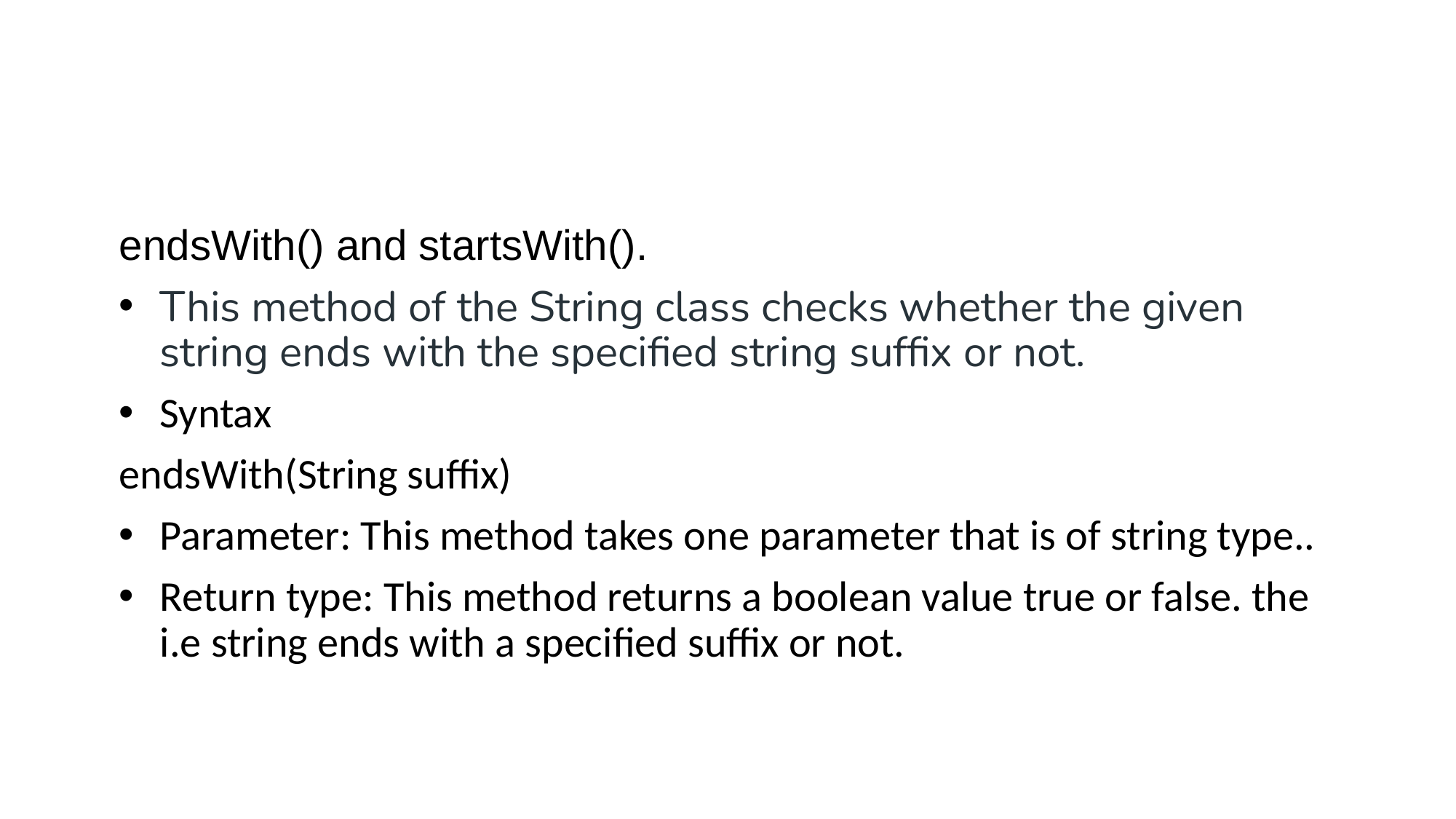

#
endsWith() and startsWith().
This method of the String class checks whether the given string ends with the specified string suffix or not.
Syntax
endsWith(String suffix)
Parameter: This method takes one parameter that is of string type..
Return type: This method returns a boolean value true or false. the i.e string ends with a specified suffix or not.